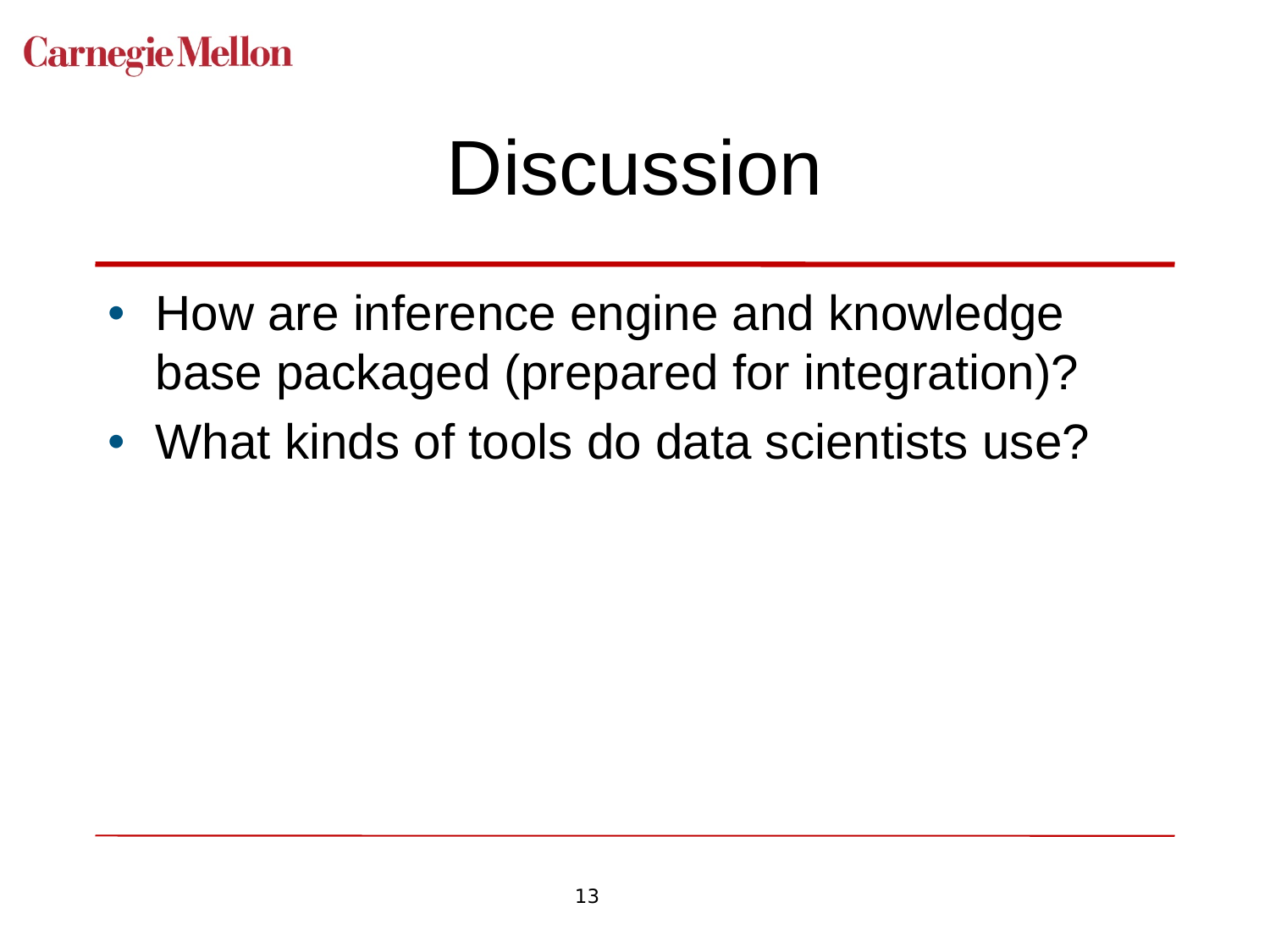

# Discussion
How are inference engine and knowledge base packaged (prepared for integration)?
What kinds of tools do data scientists use?